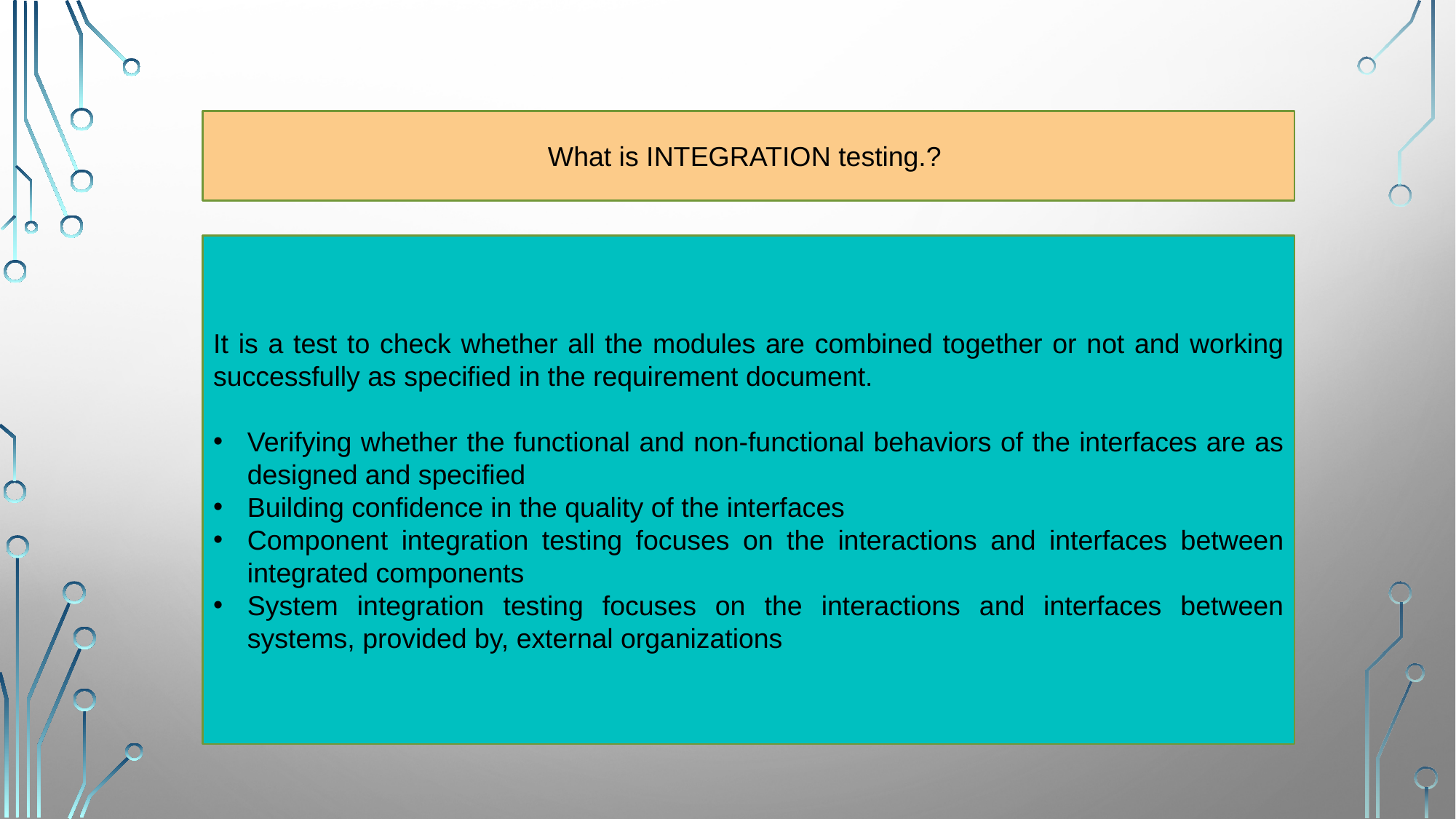

What is INTEGRATION testing.?
It is a test to check whether all the modules are combined together or not and working successfully as specified in the requirement document.

Verifying whether the functional and non-functional behaviors of the interfaces are as designed and specified
Building confidence in the quality of the interfaces
Component integration testing focuses on the interactions and interfaces between integrated components
System integration testing focuses on the interactions and interfaces between systems, provided by, external organizations